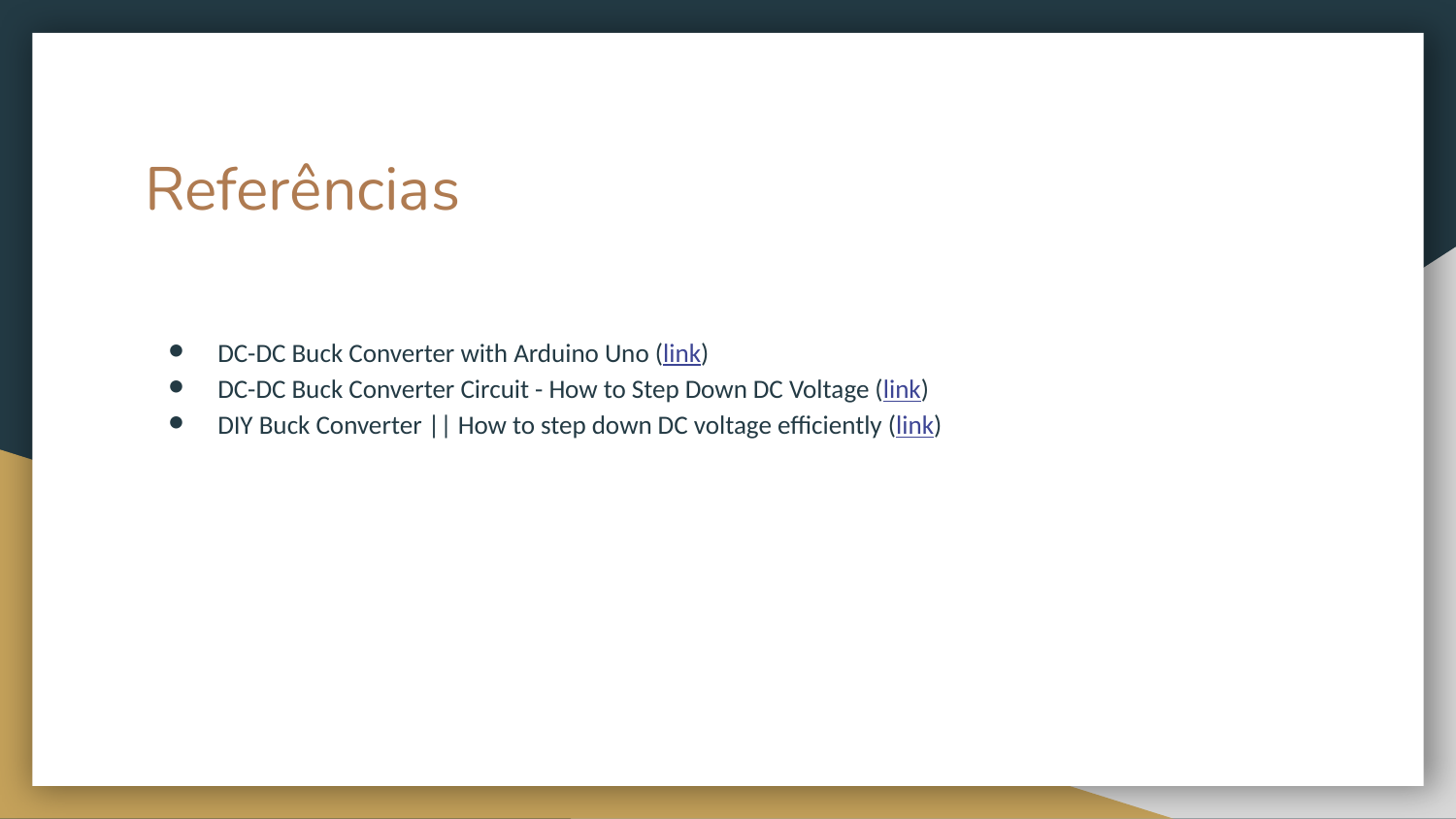

# Referências
DC-DC Buck Converter with Arduino Uno (link)
DC-DC Buck Converter Circuit - How to Step Down DC Voltage (link)
DIY Buck Converter || How to step down DC voltage efficiently (link)